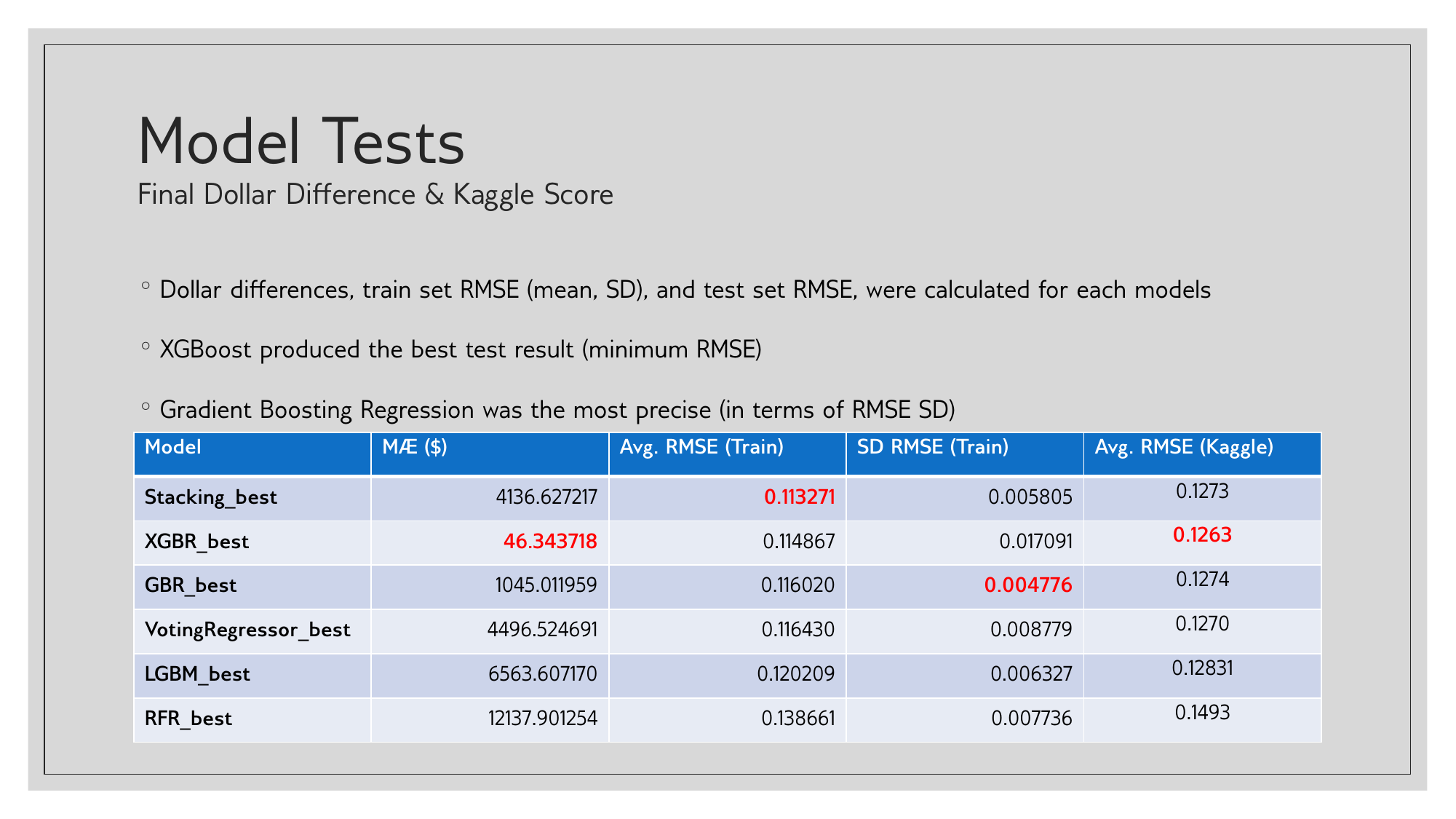

# Model Tests Final Dollar Difference & Kaggle Score
Dollar differences, train set RMSE (mean, SD), and test set RMSE, were calculated for each models
XGBoost produced the best test result (minimum RMSE)
Gradient Boosting Regression was the most precise (in terms of RMSE SD)
| Model | MAE ($) | Avg. RMSE (Train) | SD RMSE (Train) | Avg. RMSE (Kaggle) |
| --- | --- | --- | --- | --- |
| Stacking\_best | 4136.627217 | 0.113271 | 0.005805 | 0.1273 |
| XGBR\_best | 46.343718 | 0.114867 | 0.017091 | 0.1263 |
| GBR\_best | 1045.011959 | 0.116020 | 0.004776 | 0.1274 |
| VotingRegressor\_best | 4496.524691 | 0.116430 | 0.008779 | 0.1270 |
| LGBM\_best | 6563.607170 | 0.120209 | 0.006327 | 0.12831 |
| RFR\_best | 12137.901254 | 0.138661 | 0.007736 | 0.1493 |